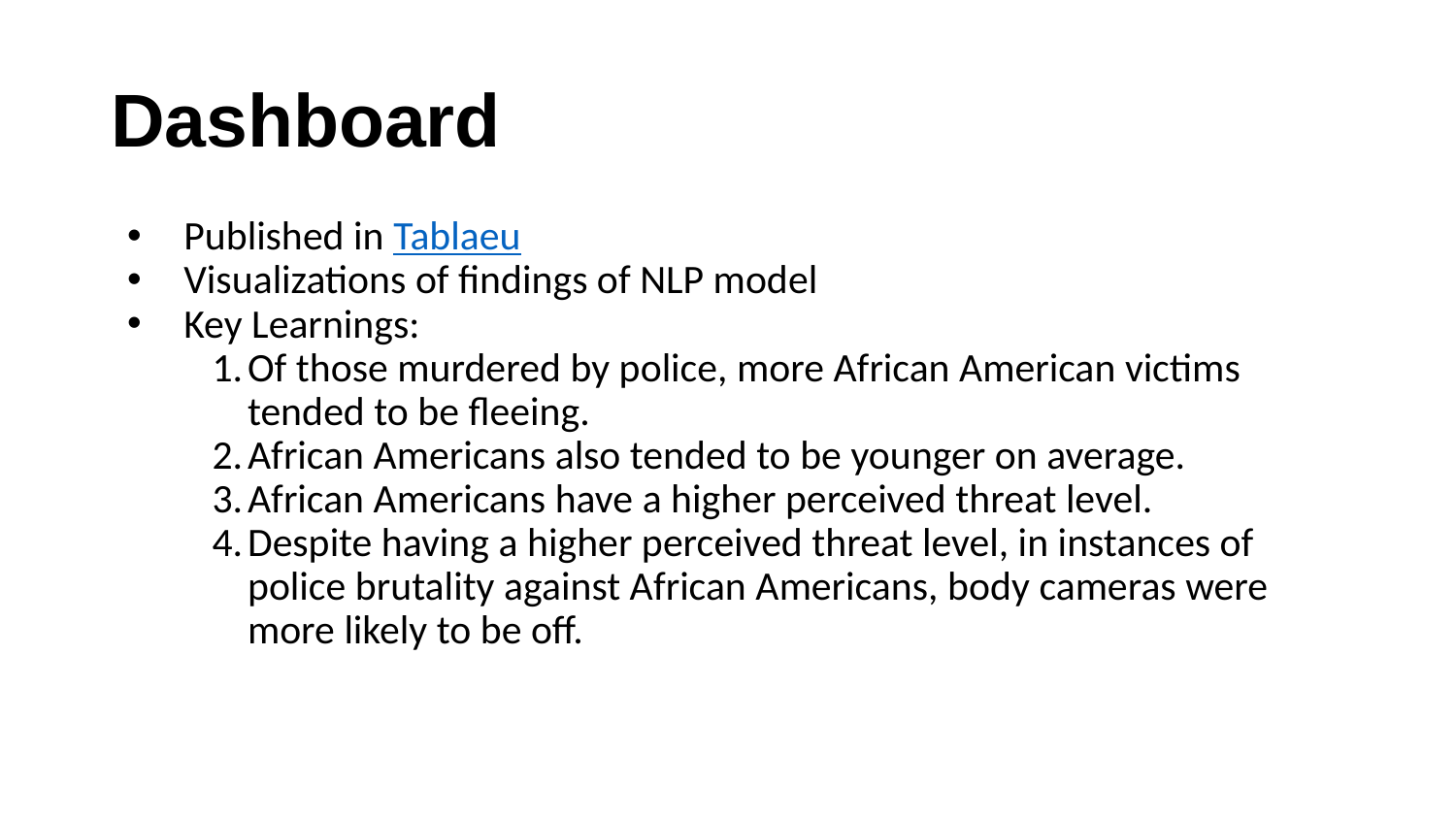

# Dashboard
Published in Tablaeu
Visualizations of findings of NLP model
Key Learnings:
Of those murdered by police, more African American victims tended to be fleeing.
African Americans also tended to be younger on average.
African Americans have a higher perceived threat level.
Despite having a higher perceived threat level, in instances of police brutality against African Americans, body cameras were more likely to be off.